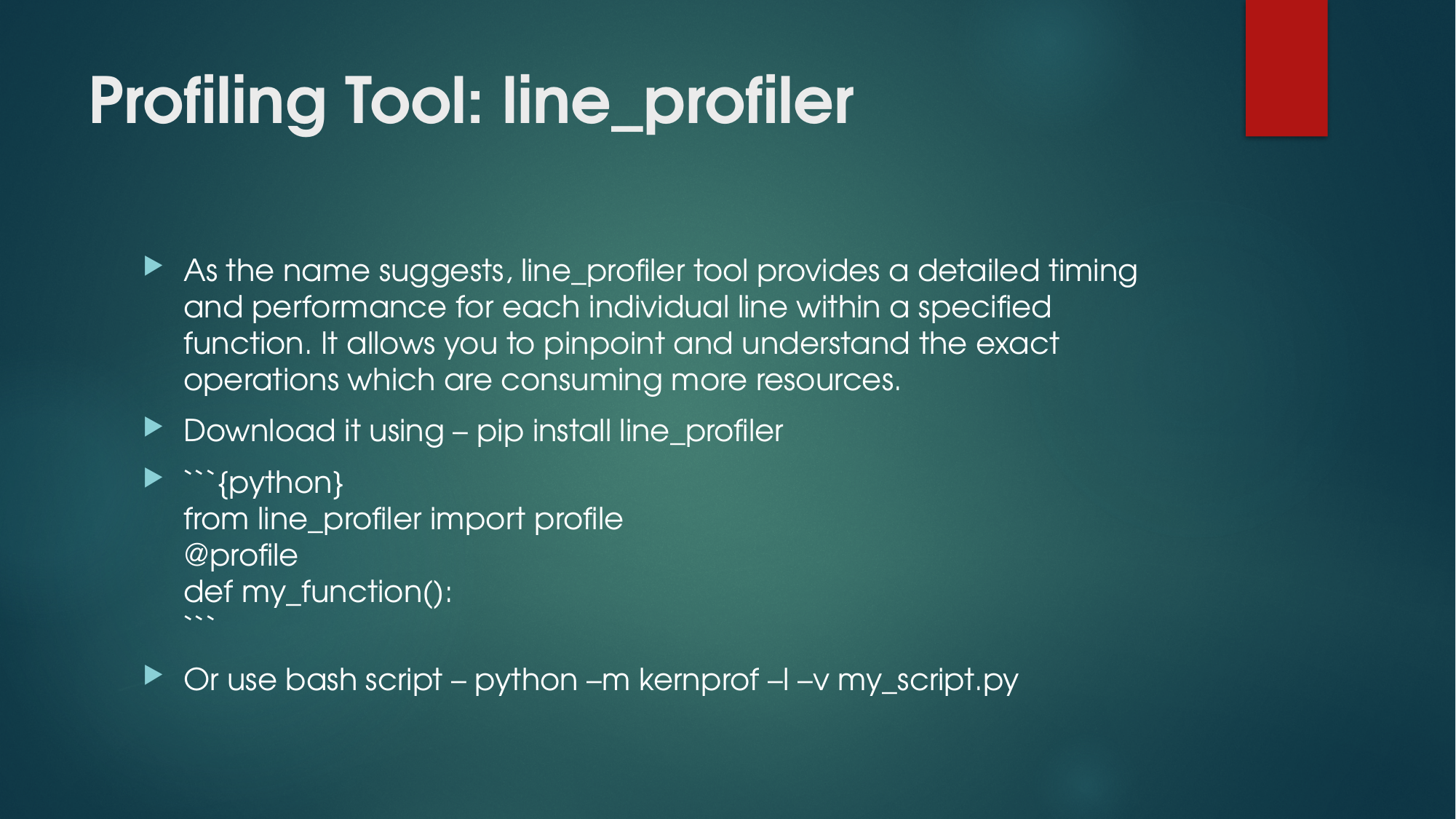

# Profiling Tool: line_profiler
As the name suggests, line_profiler tool provides a detailed timing and performance for each individual line within a specified function. It allows you to pinpoint and understand the exact operations which are consuming more resources.
Download it using – pip install line_profiler
```{python}
from line_profiler import profile
@profile
def my_function():
```
Or use bash script – python –m kernprof –l –v my_script.py